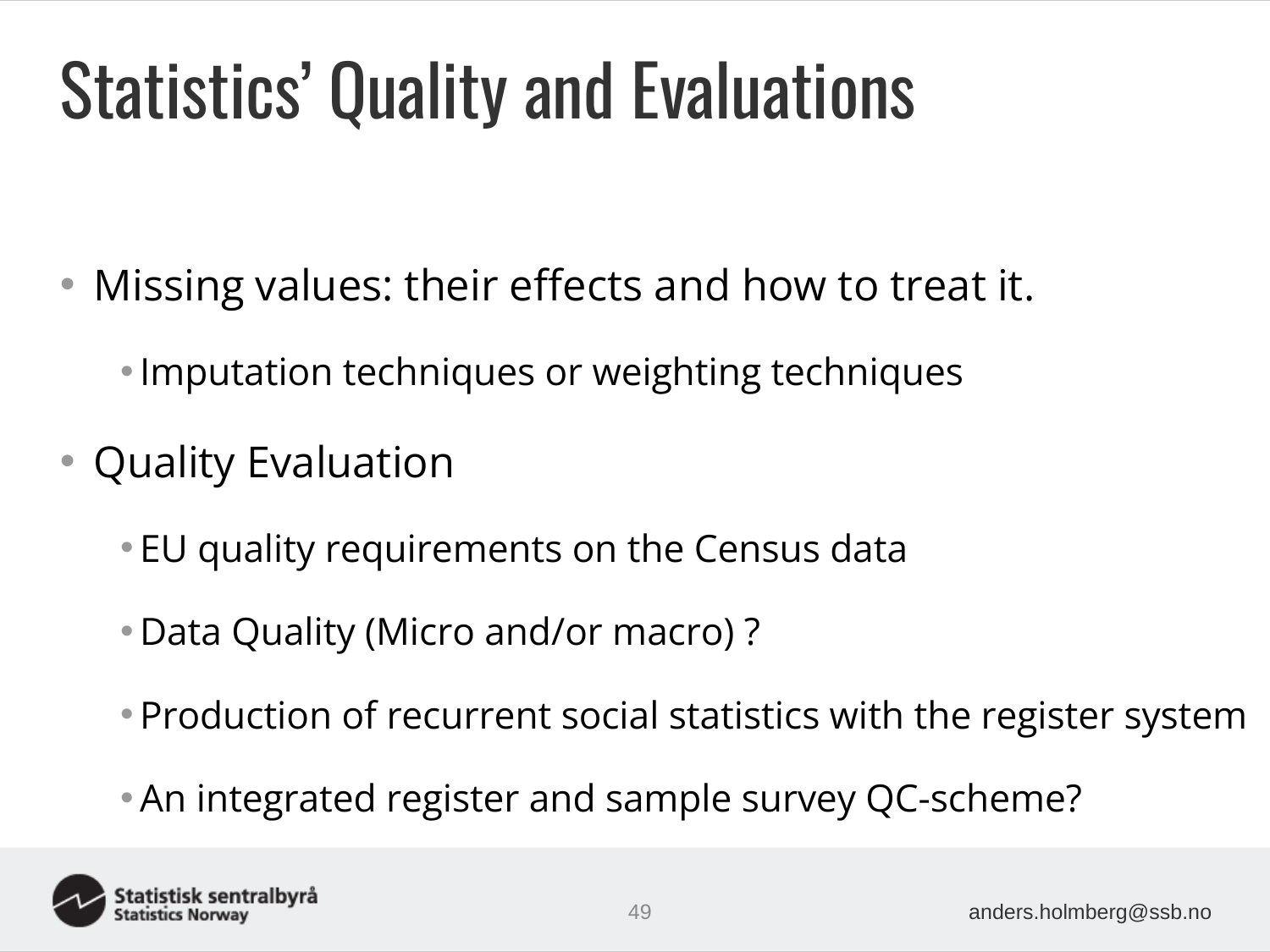

# Statistics’ Quality and Evaluations
  Missing values: their effects and how to treat it.
 Imputation techniques or weighting techniques
  Quality Evaluation
 EU quality requirements on the Census data
 Data Quality (Micro and/or macro) ?
 Production of recurrent social statistics with the register system
 An integrated register and sample survey QC-scheme?

49
anders.holmberg@ssb.no